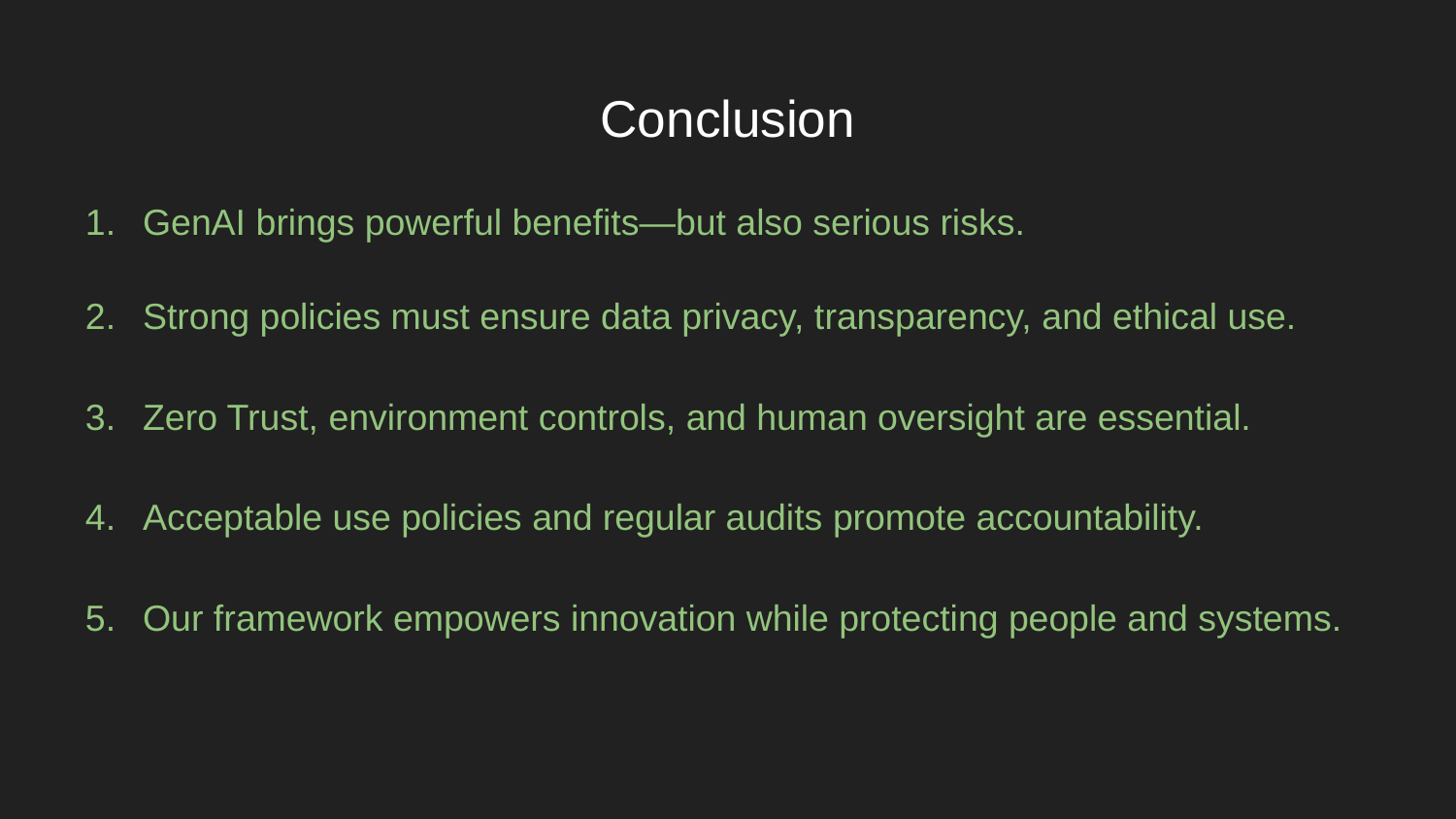

# Conclusion
GenAI brings powerful benefits—but also serious risks.
Strong policies must ensure data privacy, transparency, and ethical use.
Zero Trust, environment controls, and human oversight are essential.
Acceptable use policies and regular audits promote accountability.
Our framework empowers innovation while protecting people and systems.